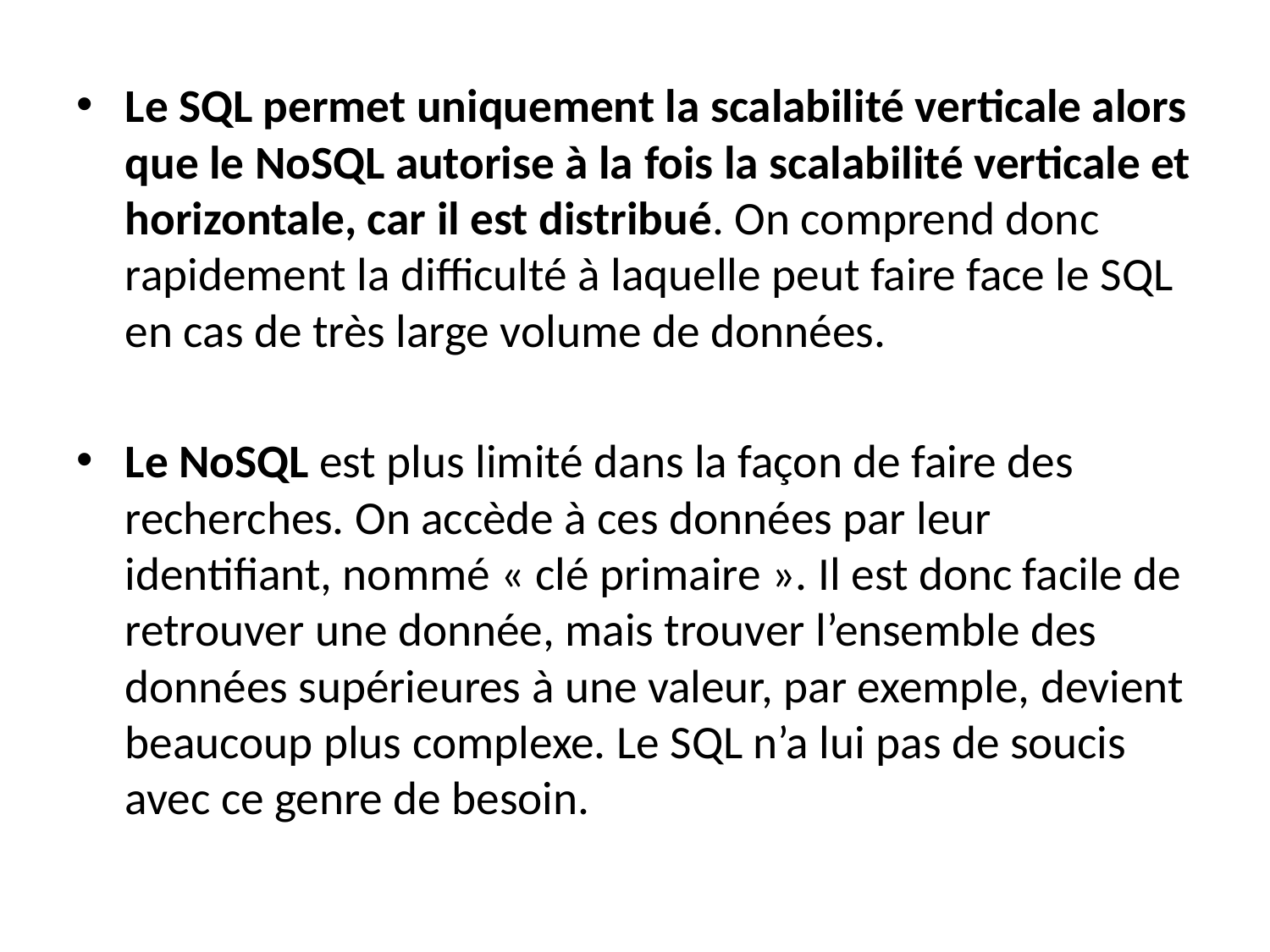

Le SQL permet uniquement la scalabilité verticale alors que le NoSQL autorise à la fois la scalabilité verticale et horizontale, car il est distribué. On comprend donc rapidement la difficulté à laquelle peut faire face le SQL en cas de très large volume de données.

Le NoSQL est plus limité dans la façon de faire des recherches. On accède à ces données par leur identifiant, nommé « clé primaire ». Il est donc facile de retrouver une donnée, mais trouver l’ensemble des données supérieures à une valeur, par exemple, devient beaucoup plus complexe. Le SQL n’a lui pas de soucis avec ce genre de besoin.